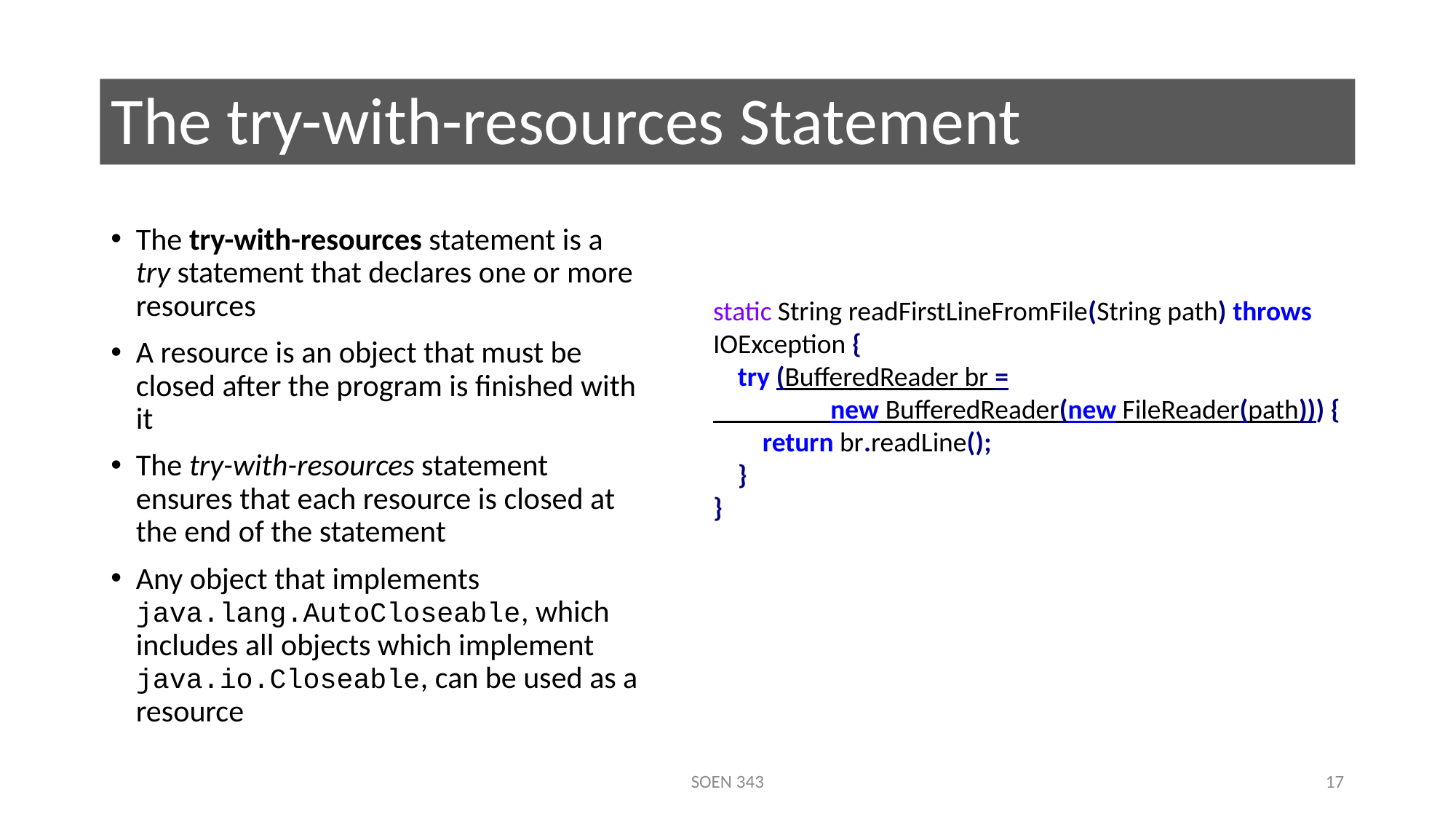

# The try-with-resources Statement
The try-with-resources statement is a try statement that declares one or more resources
A resource is an object that must be closed after the program is finished with it
The try-with-resources statement ensures that each resource is closed at the end of the statement
Any object that implements java.lang.AutoCloseable, which includes all objects which implement java.io.Closeable, can be used as a resource
static String readFirstLineFromFile(String path) throws IOException {
    try (BufferedReader br =
                   new BufferedReader(new FileReader(path))) {
        return br.readLine();
    }
}
SOEN 343
17